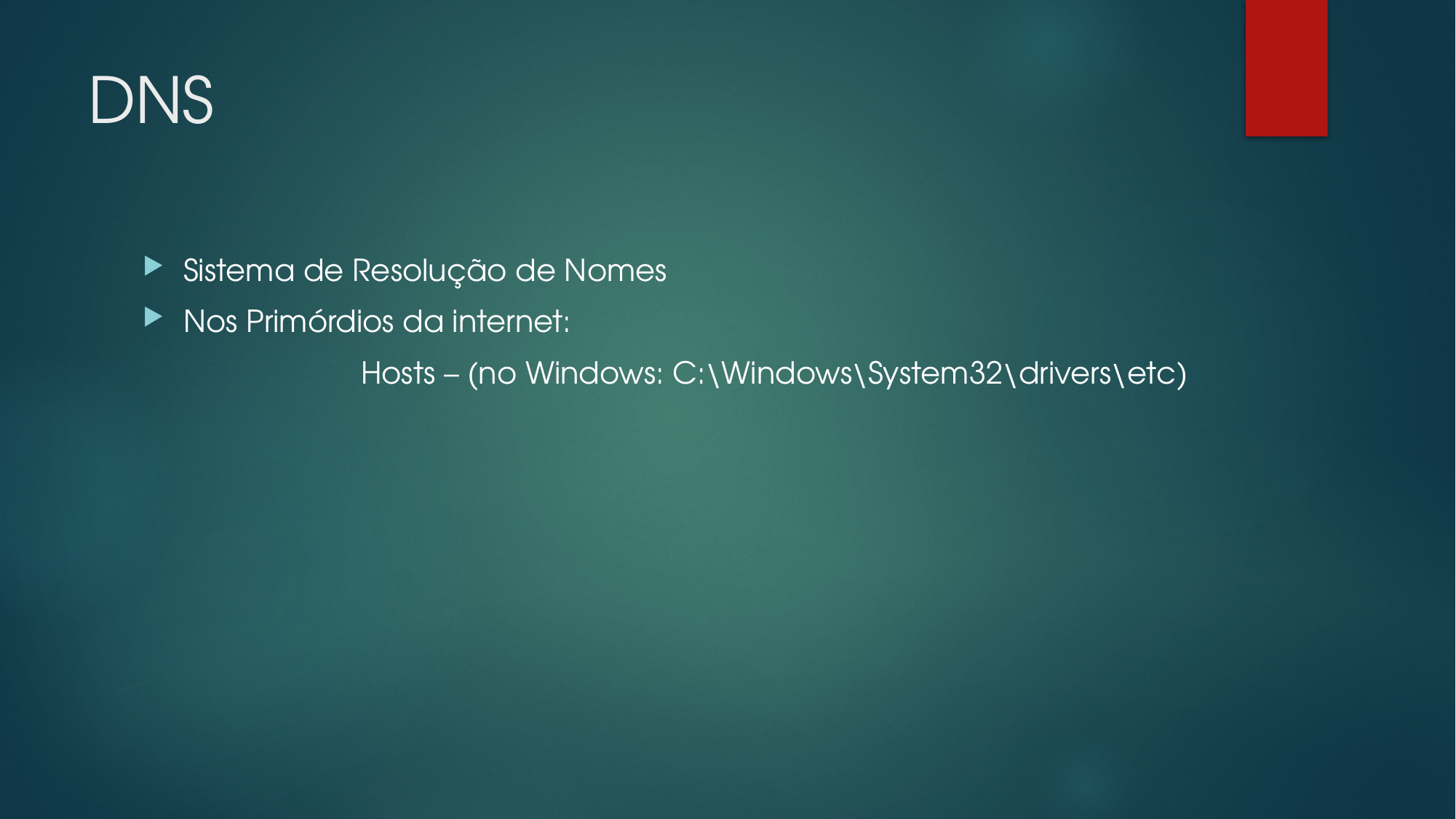

# DNS
Sistema de Resolução de Nomes
Nos Primórdios da internet:
 		Hosts – (no Windows: C:\Windows\System32\drivers\etc)